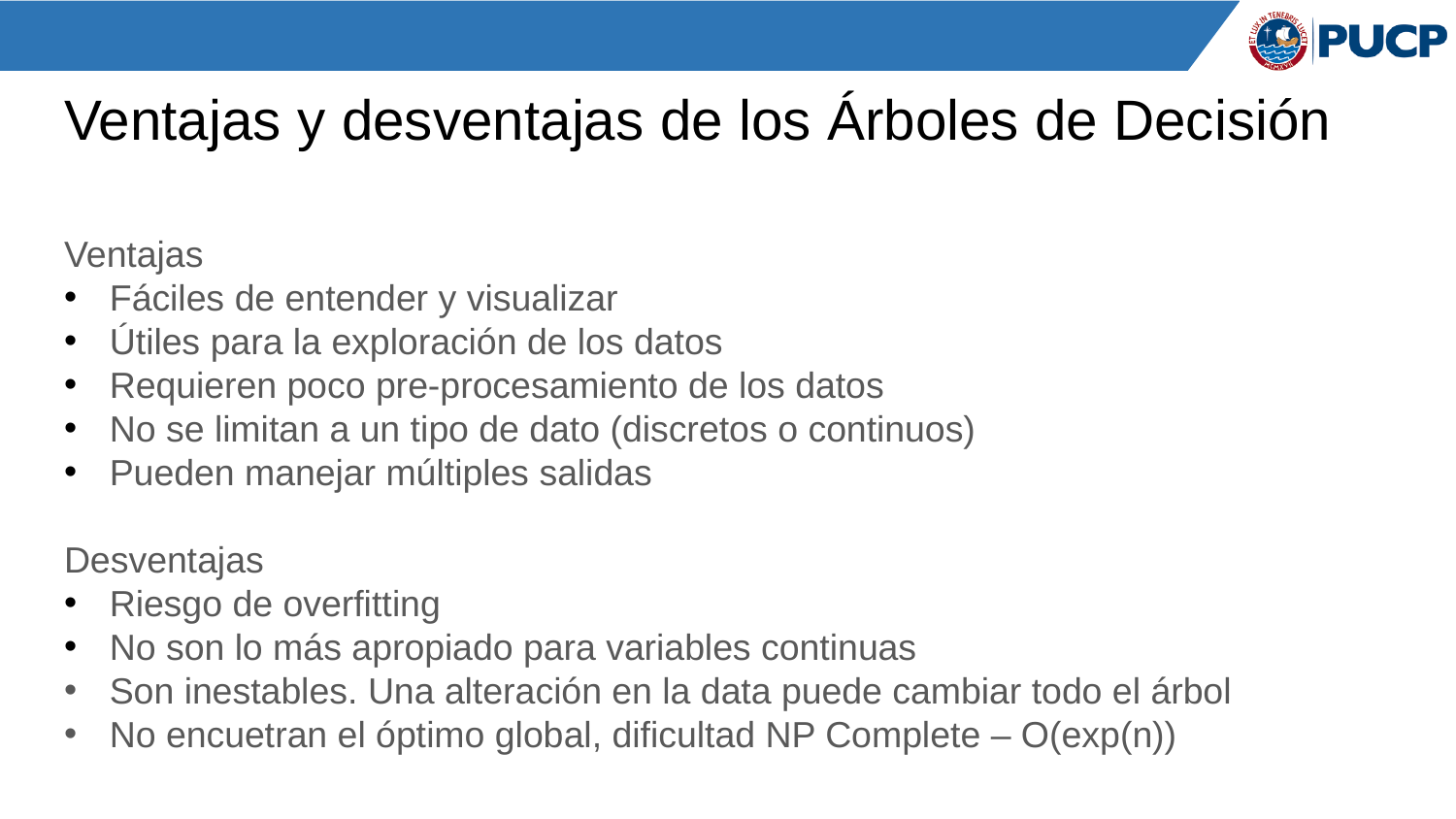

# Ventajas y desventajas de los Árboles de Decisión
Ventajas
Fáciles de entender y visualizar
Útiles para la exploración de los datos
Requieren poco pre-procesamiento de los datos
No se limitan a un tipo de dato (discretos o continuos)
Pueden manejar múltiples salidas

Desventajas
Riesgo de overfitting
No son lo más apropiado para variables continuas
Son inestables. Una alteración en la data puede cambiar todo el árbol
No encuetran el óptimo global, dificultad NP Complete – O(exp(n))